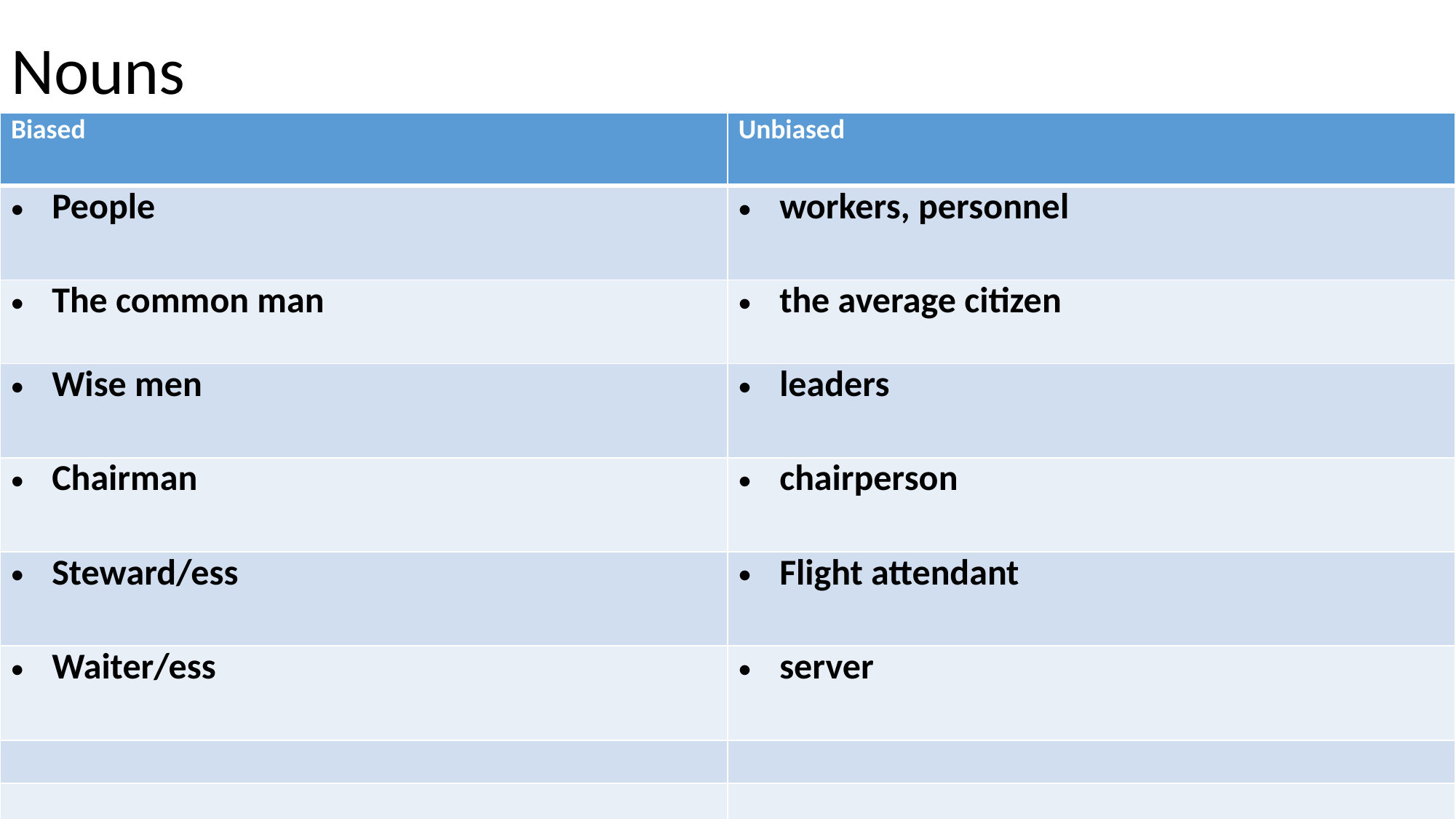

# Nouns
| Biased | Unbiased |
| --- | --- |
| People | workers, personnel |
| The common man | the average citizen |
| Wise men | leaders |
| Chairman | chairperson |
| Steward/ess | Flight attendant |
| Waiter/ess | server |
|  |  |
|  |  |